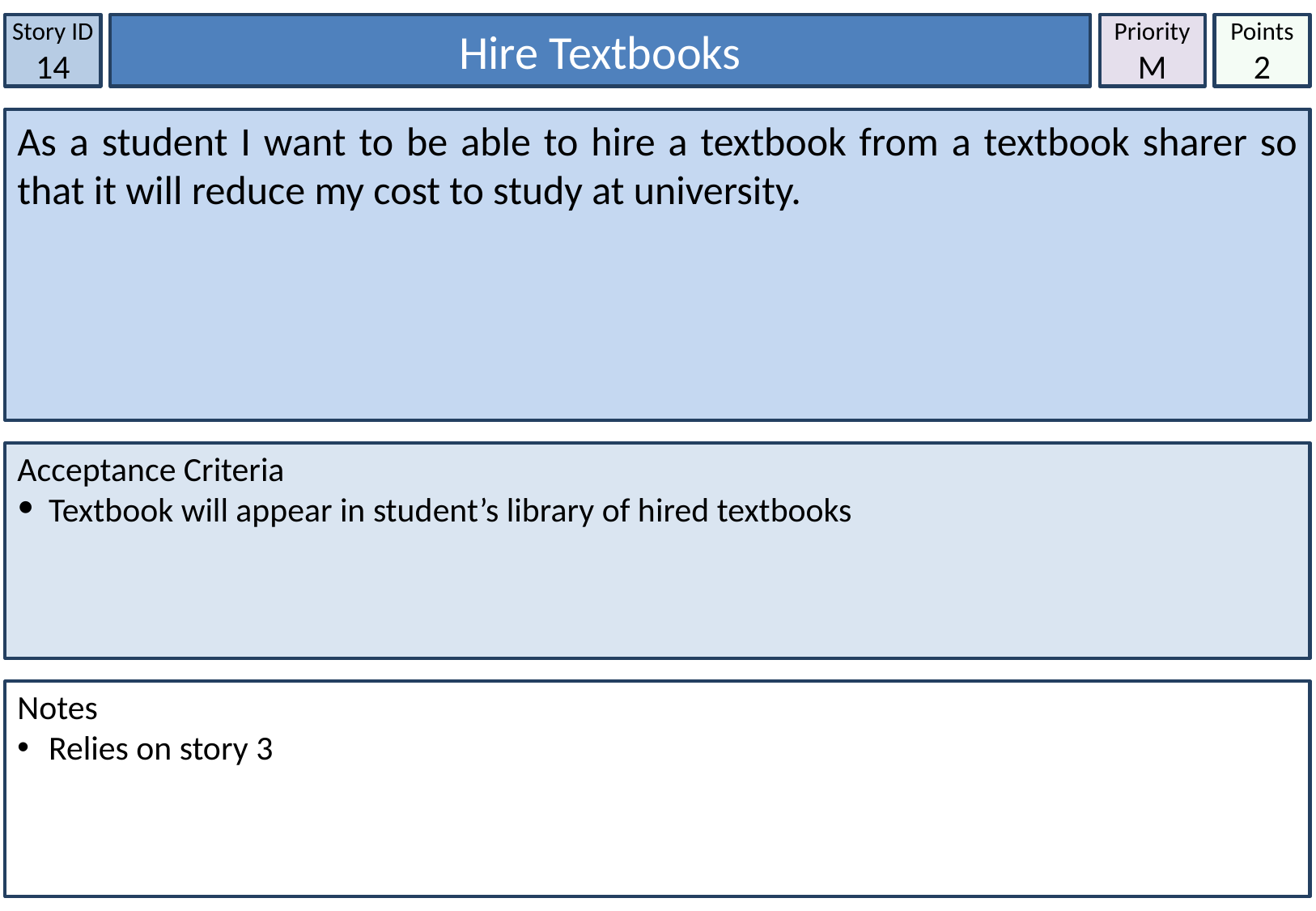

Story ID
14
Hire Textbooks
Priority
M
Points
2
As a student I want to be able to hire a textbook from a textbook sharer so that it will reduce my cost to study at university.
Acceptance Criteria
 Textbook will appear in student’s library of hired textbooks
Notes
 Relies on story 3